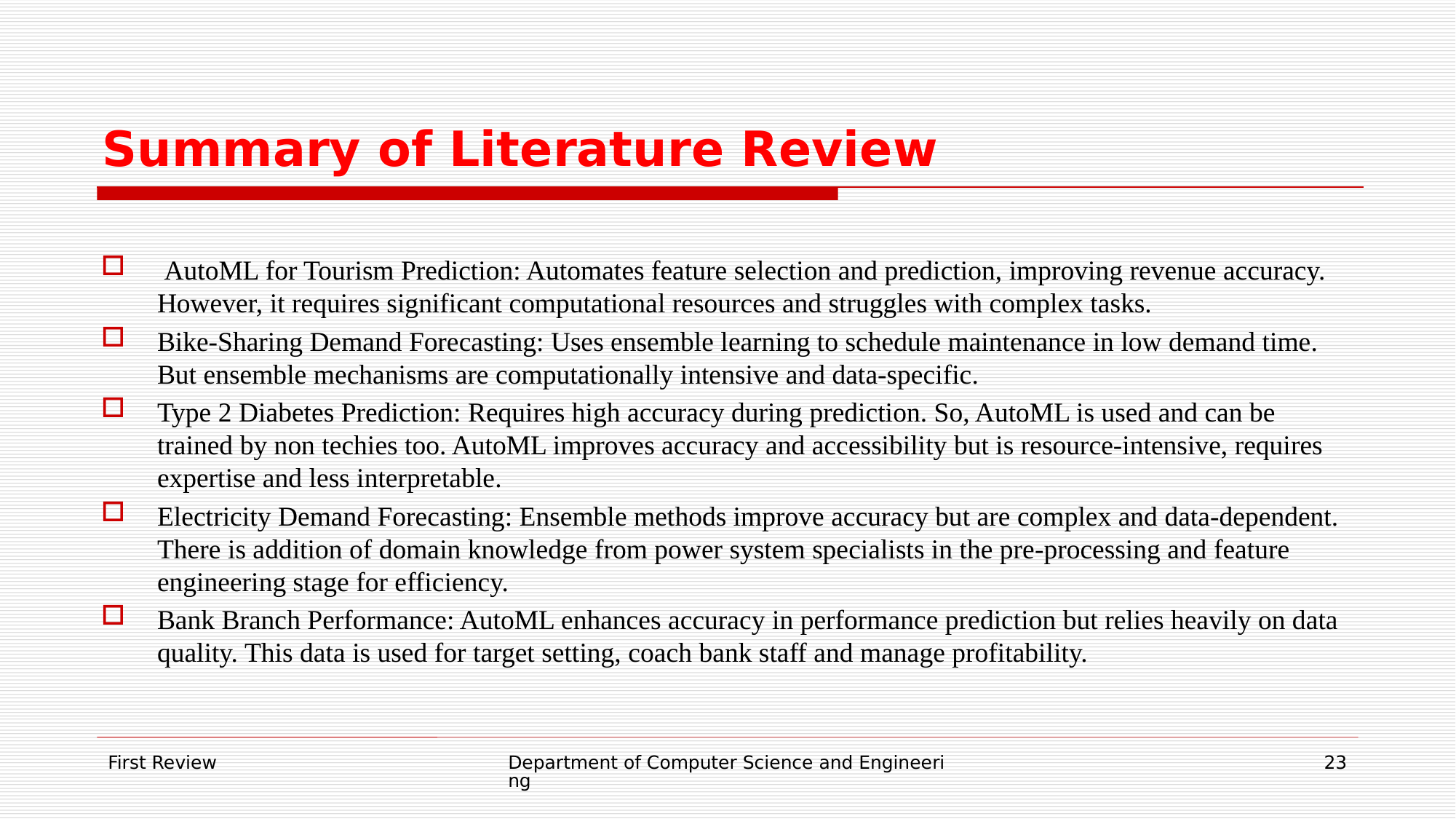

# Summary of Literature Review

 AutoML for Tourism Prediction: Automates feature selection and prediction, improving revenue accuracy. However, it requires significant computational resources and struggles with complex tasks.
Bike-Sharing Demand Forecasting: Uses ensemble learning to schedule maintenance in low demand time. But ensemble mechanisms are computationally intensive and data-specific.
Type 2 Diabetes Prediction: Requires high accuracy during prediction. So, AutoML is used and can be trained by non techies too. AutoML improves accuracy and accessibility but is resource-intensive, requires expertise and less interpretable.
Electricity Demand Forecasting: Ensemble methods improve accuracy but are complex and data-dependent. There is addition of domain knowledge from power system specialists in the pre-processing and feature engineering stage for efficiency.
Bank Branch Performance: AutoML enhances accuracy in performance prediction but relies heavily on data quality. This data is used for target setting, coach bank staff and manage profitability.
First Review
Department of Computer Science and Engineering
23